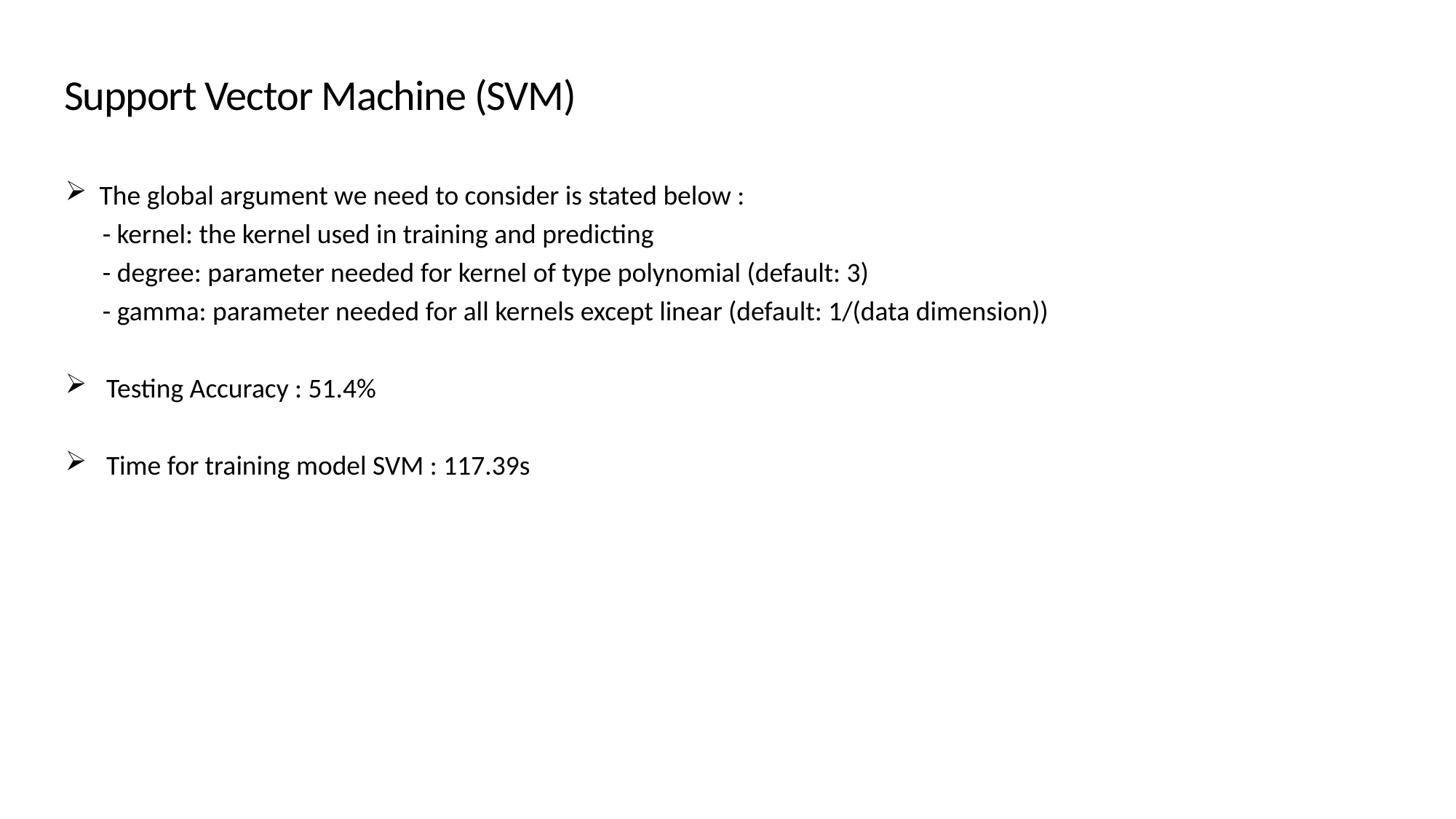

Support Vector Machine (SVM)
The global argument we need to consider is stated below :
      - kernel: the kernel used in training and predicting
      - degree: parameter needed for kernel of type polynomial (default: 3)
      - gamma: parameter needed for all kernels except linear (default: 1/(data dimension))

Testing Accuracy : 51.4%

Time for training model SVM : 117.39s